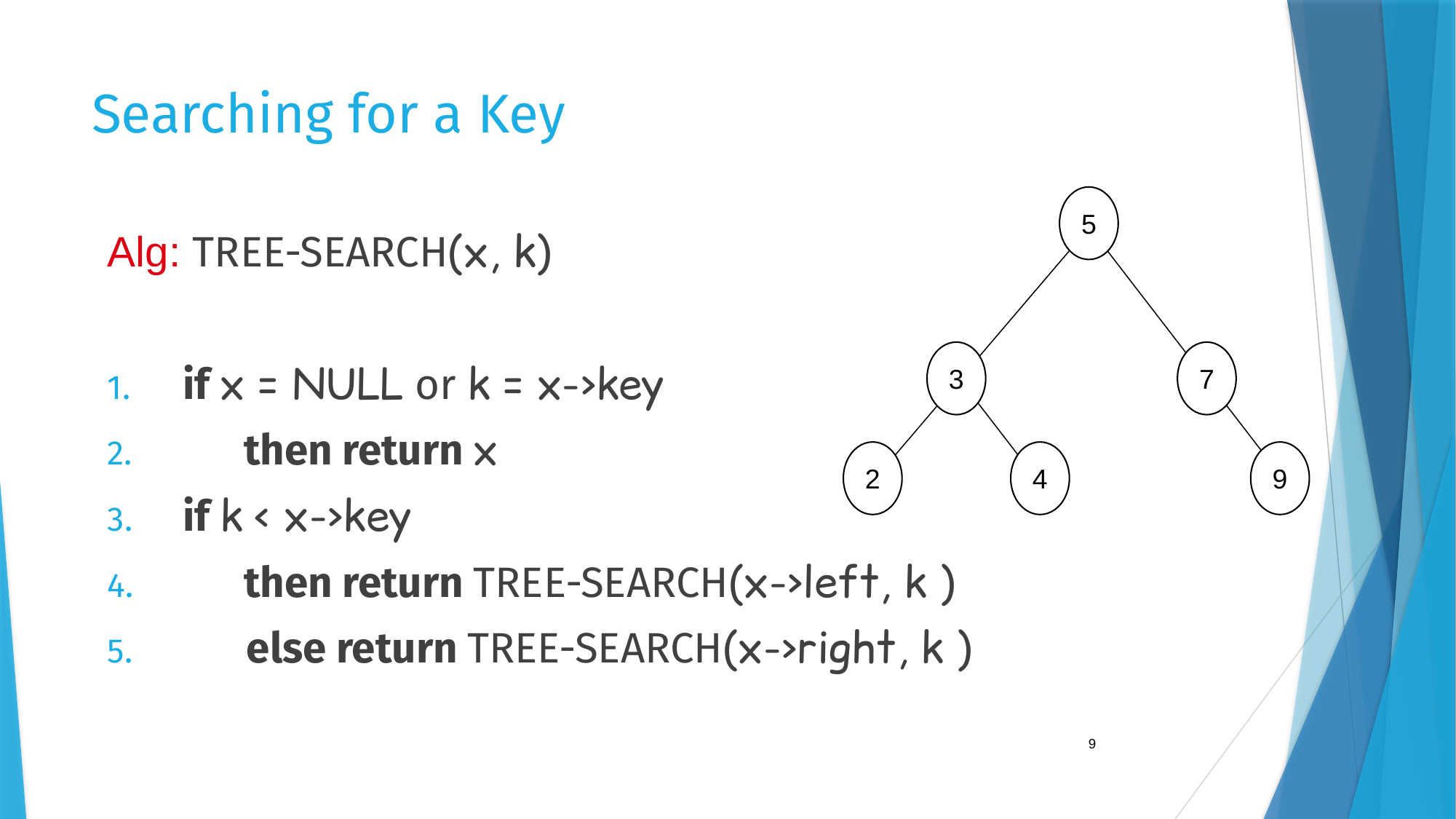

# Searching for a Key
5

3
7

2
4
9
Alg: TREE-SEARCH(x, k)

 if x = NULL or k = x->key
       then return x
 if k < x->key
       then return TREE-SEARCH(x->left, k )
       else return TREE-SEARCH(x->right, k )
9